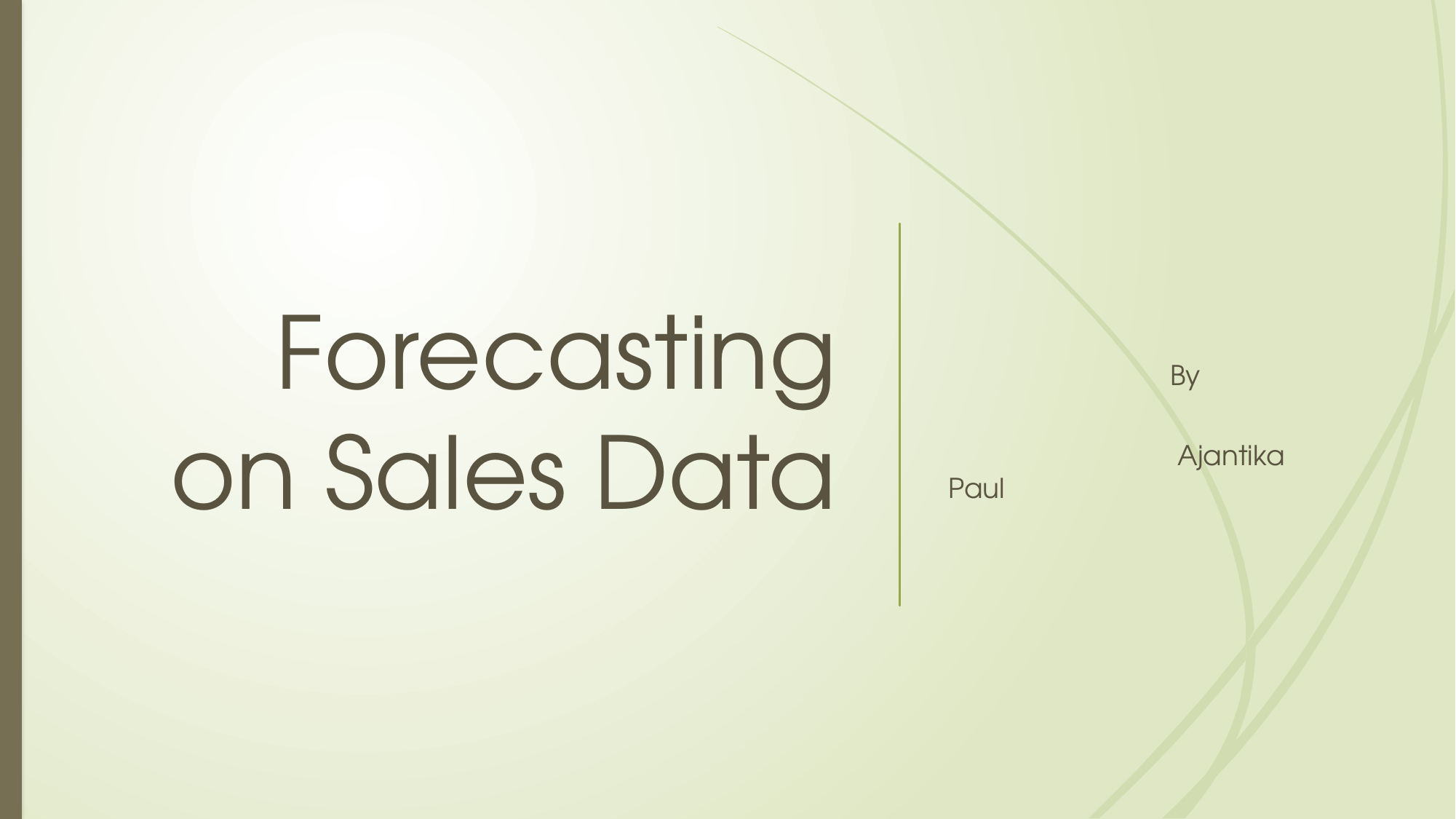

# Forecasting on Sales Data
                                                                           By
                                                                            Ajantika Paul